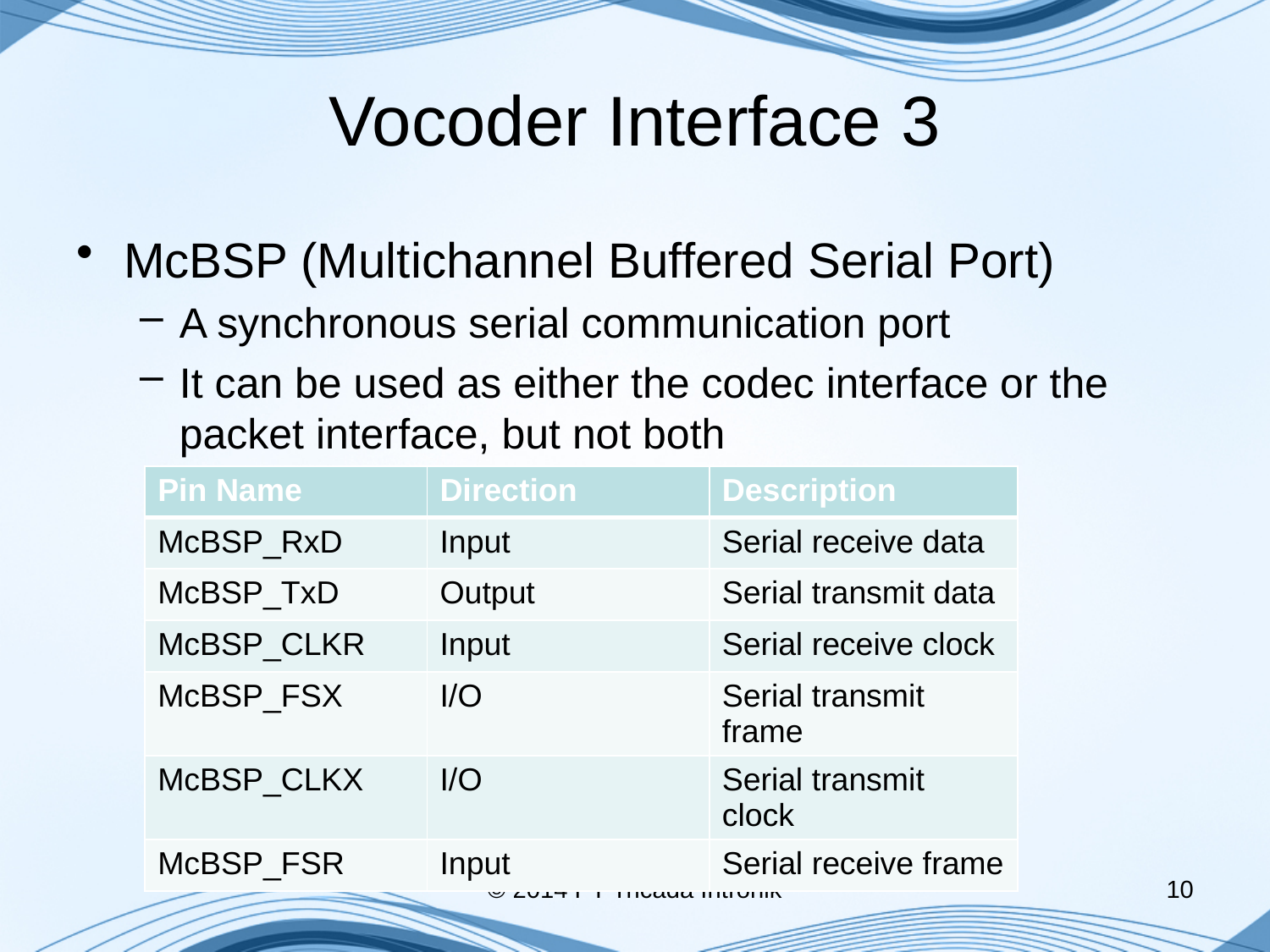

# Vocoder Interface 3
McBSP (Multichannel Buffered Serial Port)
A synchronous serial communication port
It can be used as either the codec interface or the packet interface, but not both

| Pin Name | Direction | Description |
| --- | --- | --- |
| McBSP\_RxD | Input | Serial receive data |
| McBSP\_TxD | Output | Serial transmit data |
| McBSP\_CLKR | Input | Serial receive clock |
| McBSP\_FSX | I/O | Serial transmit frame |
| McBSP\_CLKX | I/O | Serial transmit clock |
| McBSP\_FSR | Input | Serial receive frame |

© 2014 PT Tricada Intronik
10